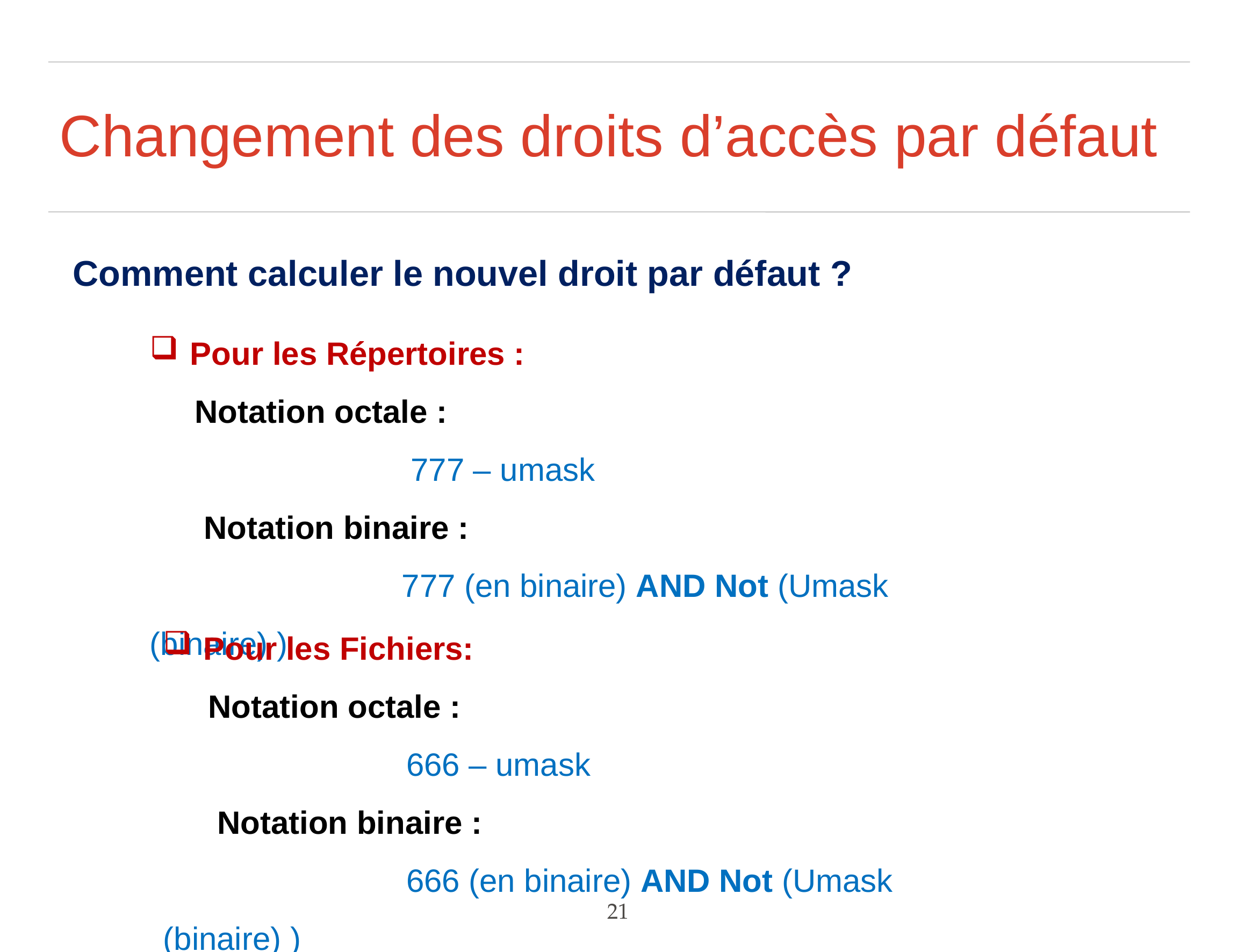

# Changement des droits d’accès par défaut
Comment calculer le nouvel droit par défaut ?
Pour les Répertoires :
     Notation octale :
                             777 – umask
      Notation binaire :
                            777 (en binaire) AND Not (Umask (binaire) )
Pour les Fichiers:
     Notation octale :
                           666 – umask
      Notation binaire :
                           666 (en binaire) AND Not (Umask (binaire) )
21